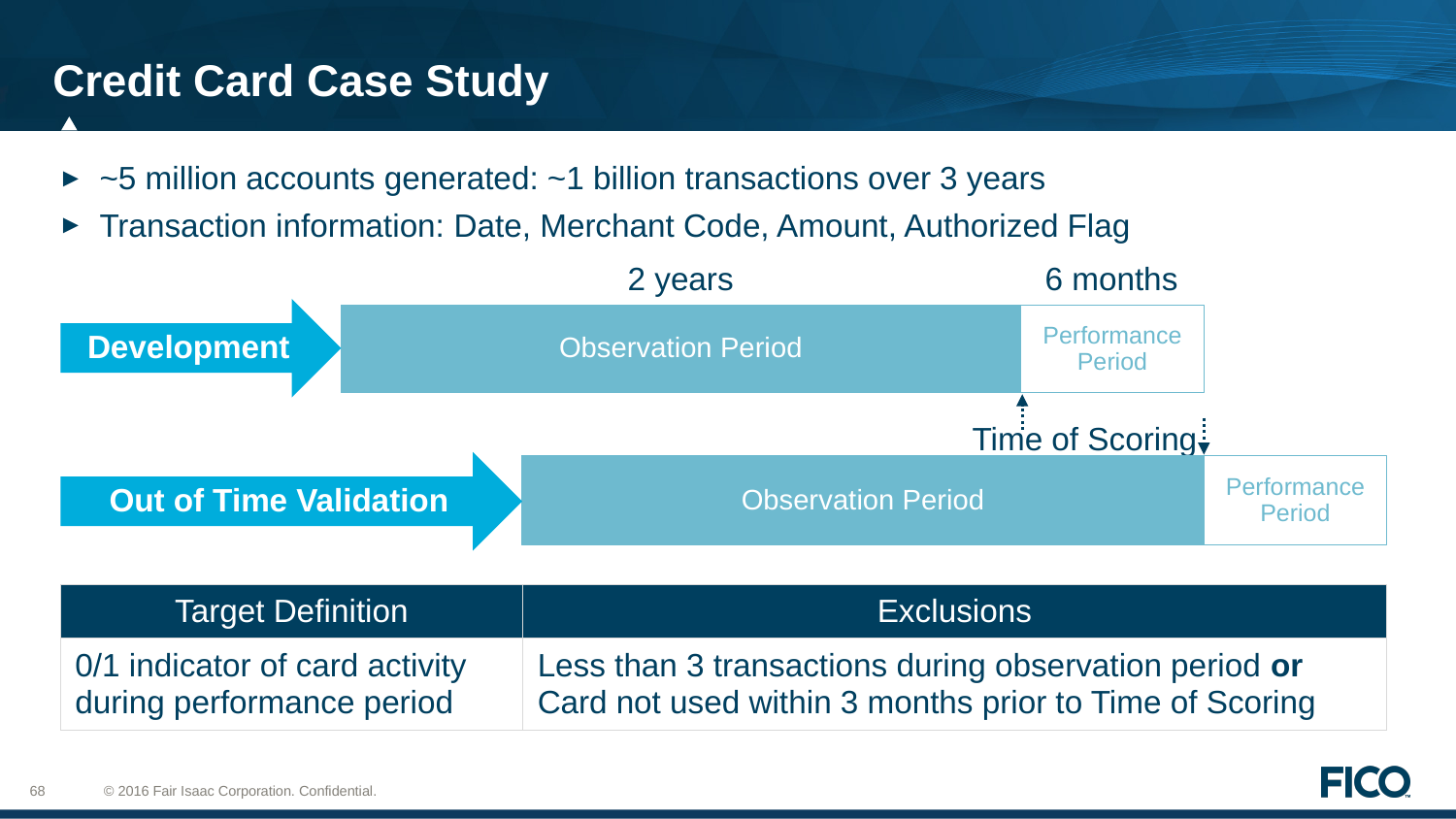

# Credit Card Case Study
~5 million accounts generated: ~1 billion transactions over 3 years
Transaction information: Date, Merchant Code, Amount, Authorized Flag
2 years
6 months
Development
Observation Period
Time of Scoring
Performance Period
Performance Period
Out of Time Validation
Observation Period
| Target Definition | Exclusions |
| --- | --- |
| 0/1 indicator of card activity during performance period | Less than 3 transactions during observation period or Card not used within 3 months prior to Time of Scoring |
68